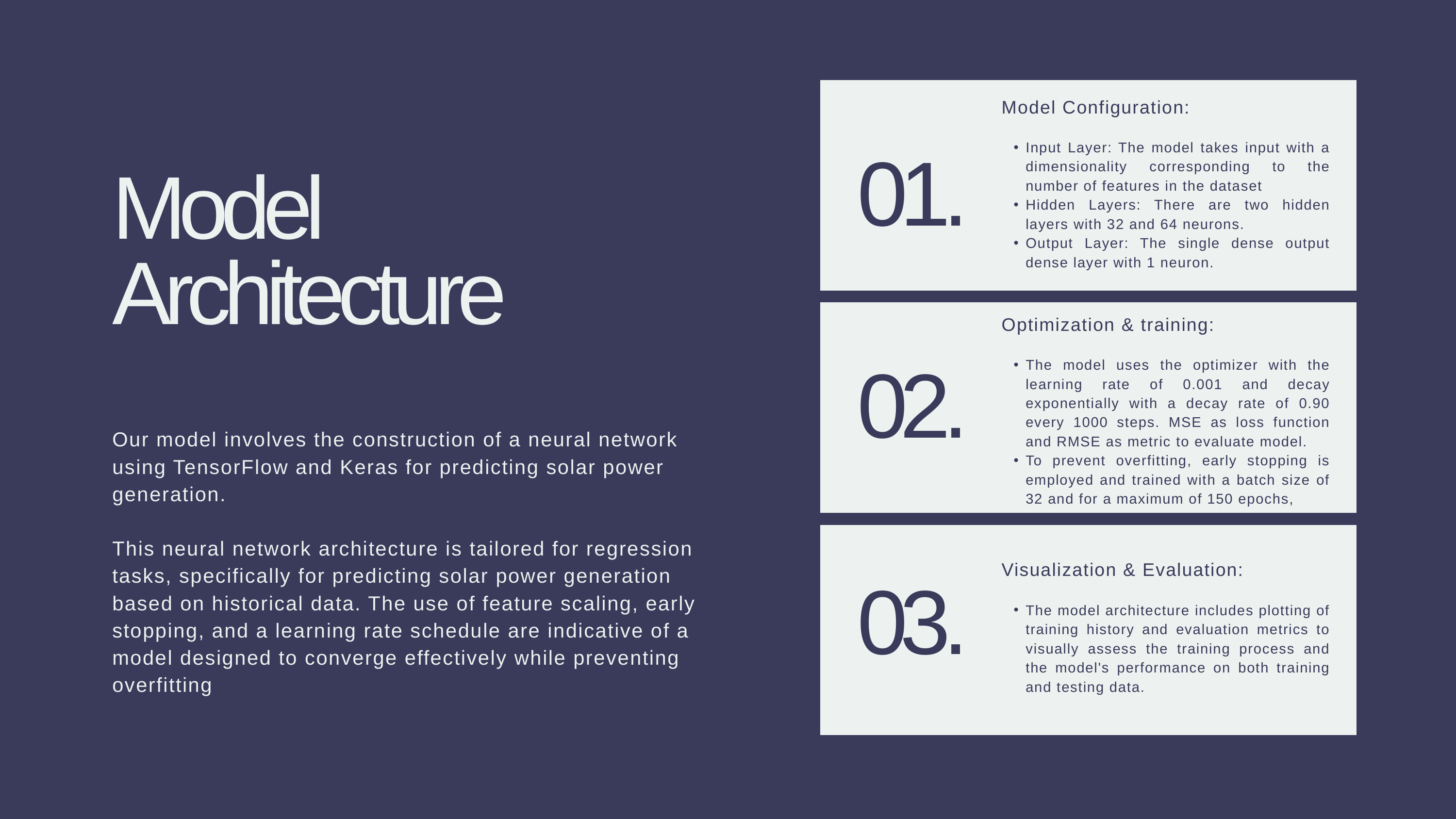

Model Configuration:

Input Layer: The model takes input with a dimensionality corresponding to the number of features in the dataset
Hidden Layers: There are two hidden layers with 32 and 64 neurons.
Output Layer: The single dense output dense layer with 1 neuron.
01.
Model Architecture

Optimization & training:

The model uses the optimizer with the learning rate of 0.001 and decay exponentially with a decay rate of 0.90 every 1000 steps. MSE as loss function and RMSE as metric to evaluate model.
To prevent overfitting, early stopping is employed and trained with a batch size of 32 and for a maximum of 150 epochs,
02.
Our model involves the construction of a neural network using TensorFlow and Keras for predicting solar power generation.

This neural network architecture is tailored for regression tasks, specifically for predicting solar power generation based on historical data. The use of feature scaling, early stopping, and a learning rate schedule are indicative of a model designed to converge effectively while preventing overfitting

Visualization & Evaluation:

The model architecture includes plotting of training history and evaluation metrics to visually assess the training process and the model's performance on both training and testing data.

03.